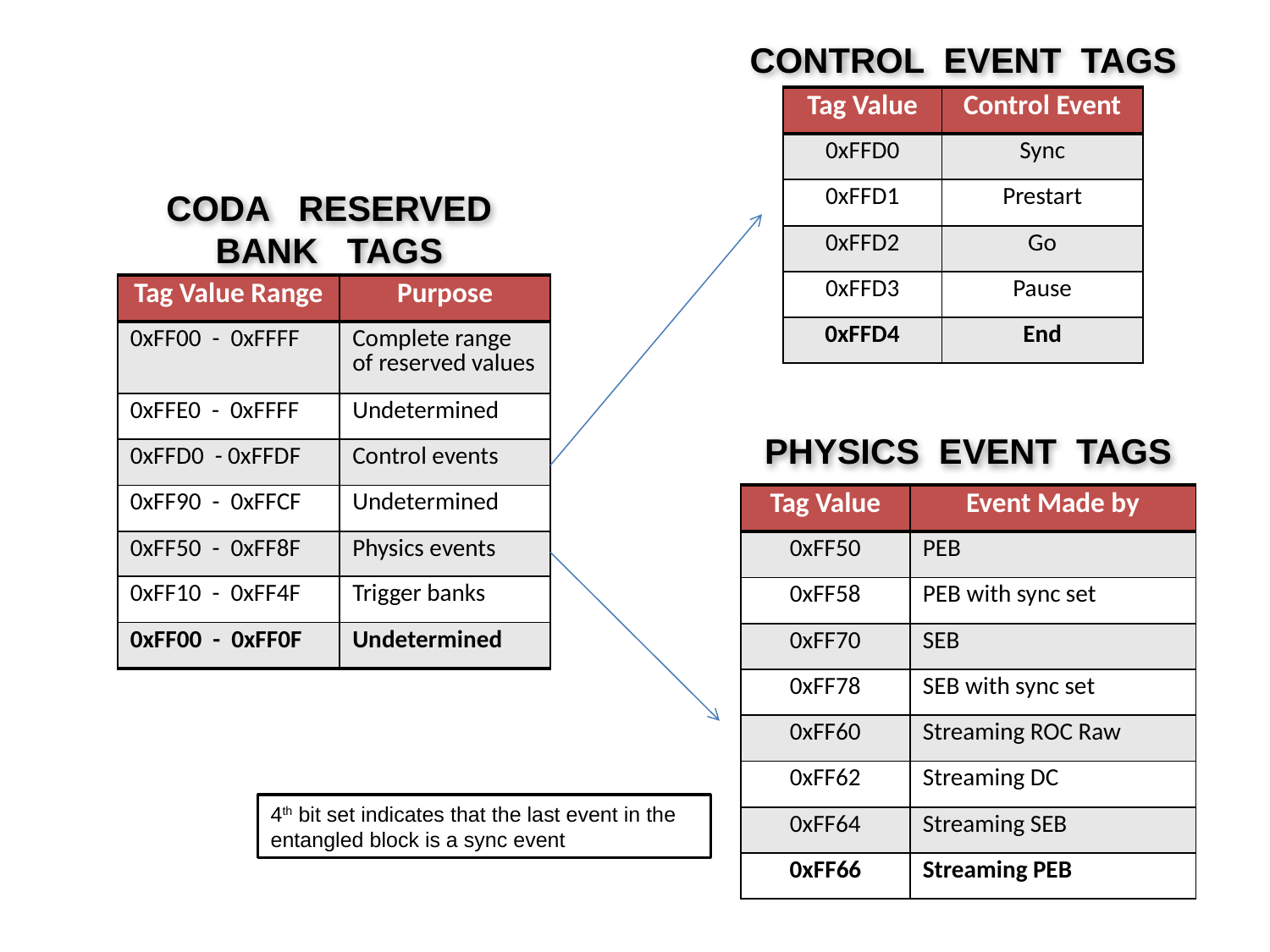

CONTROL  EVENT  TAGS
| Tag Value | Control Event |
| --- | --- |
| 0xFFD0 | Sync |
| 0xFFD1 | Prestart |
| 0xFFD2 | Go |
| 0xFFD3 | Pause |
| 0xFFD4 | End |
CODA   RESERVED
BANK   TAGS
| Tag Value Range | Purpose |
| --- | --- |
| 0xFF00 - 0xFFFF | Complete range of reserved values |
| 0xFFE0 - 0xFFFF | Undetermined |
| 0xFFD0 - 0xFFDF | Control events |
| 0xFF90 - 0xFFCF | Undetermined |
| 0xFF50 - 0xFF8F | Physics events |
| 0xFF10 - 0xFF4F | Trigger banks |
| 0xFF00 - 0xFF0F | Undetermined |
PHYSICS  EVENT  TAGS
| Tag Value | Event Made by |
| --- | --- |
| 0xFF50 | PEB |
| 0xFF58 | PEB with sync set |
| 0xFF70 | SEB |
| 0xFF78 | SEB with sync set |
| 0xFF60 | Streaming ROC Raw |
| 0xFF62 | Streaming DC |
| 0xFF64 | Streaming SEB |
| 0xFF66 | Streaming PEB |
4th bit set indicates that the last event in the entangled block is a sync event